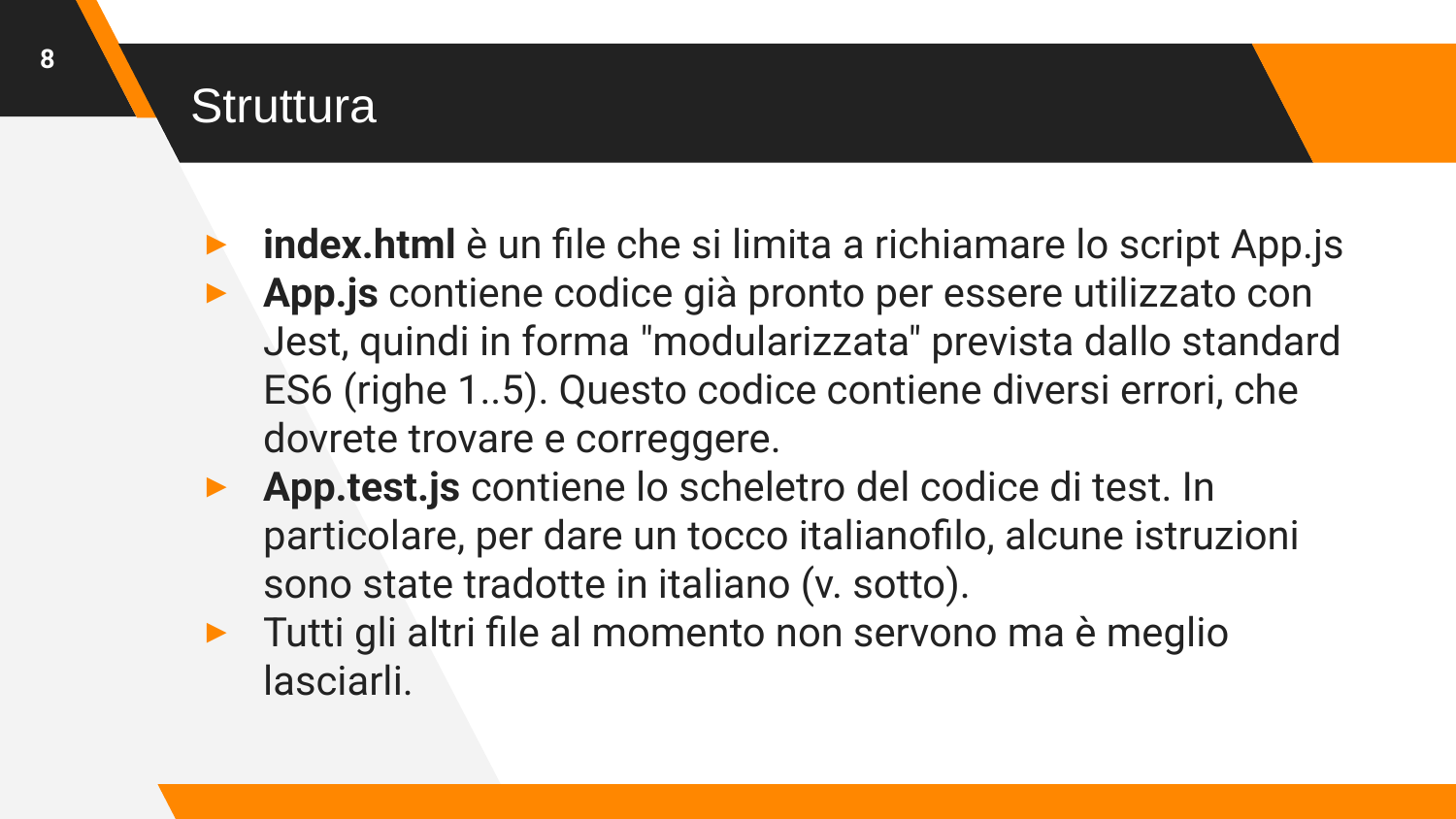

8
# Struttura
index.html è un file che si limita a richiamare lo script App.js
App.js contiene codice già pronto per essere utilizzato con Jest, quindi in forma "modularizzata" prevista dallo standard ES6 (righe 1..5). Questo codice contiene diversi errori, che dovrete trovare e correggere.
App.test.js contiene lo scheletro del codice di test. In particolare, per dare un tocco italianofilo, alcune istruzioni sono state tradotte in italiano (v. sotto).
Tutti gli altri file al momento non servono ma è meglio lasciarli.